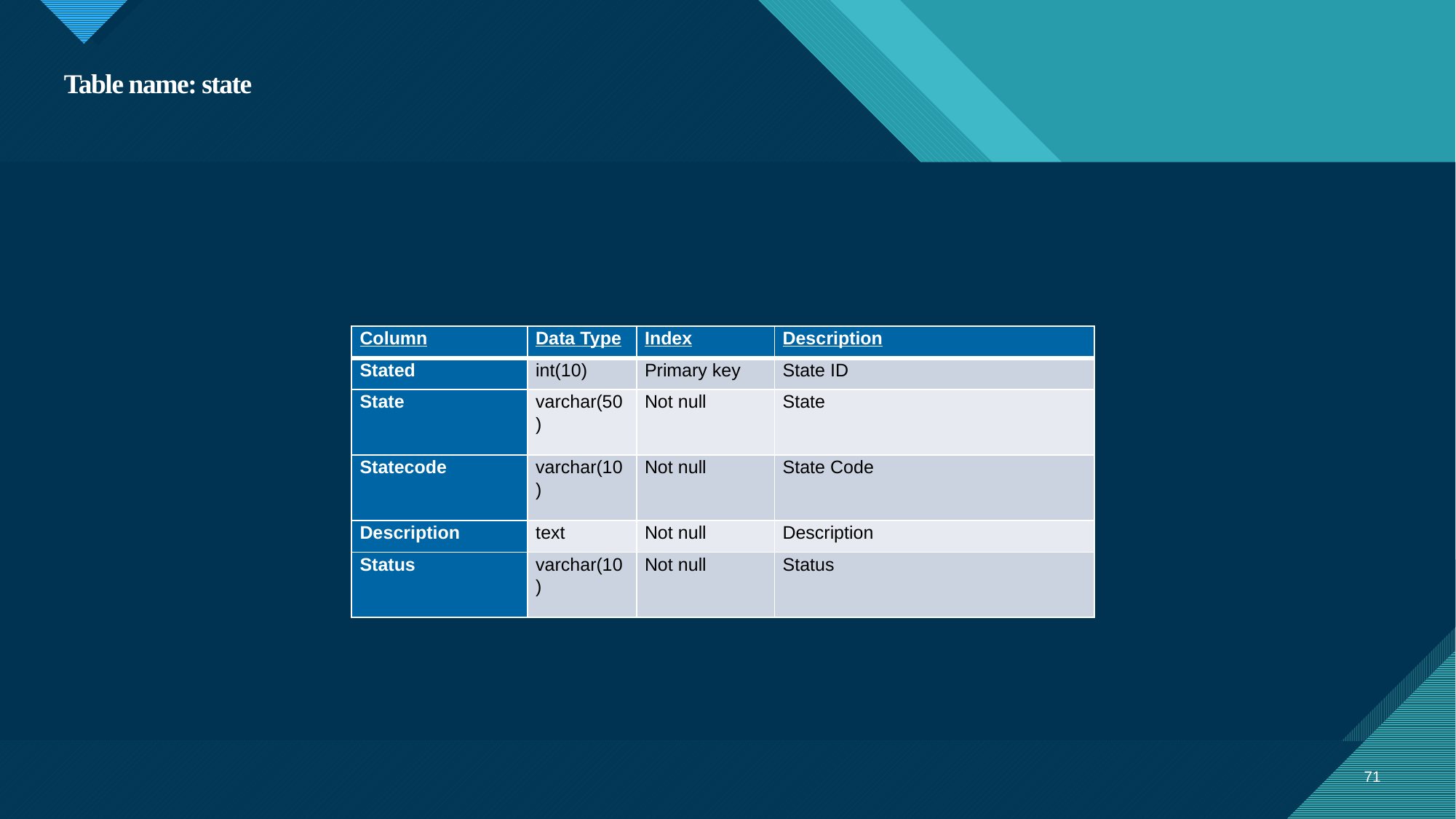

# Table name: state
| Column | Data Type | Index | Description |
| --- | --- | --- | --- |
| Stated | int(10) | Primary key | State ID |
| State | varchar(50) | Not null | State |
| Statecode | varchar(10) | Not null | State Code |
| Description | text | Not null | Description |
| Status | varchar(10) | Not null | Status |
71